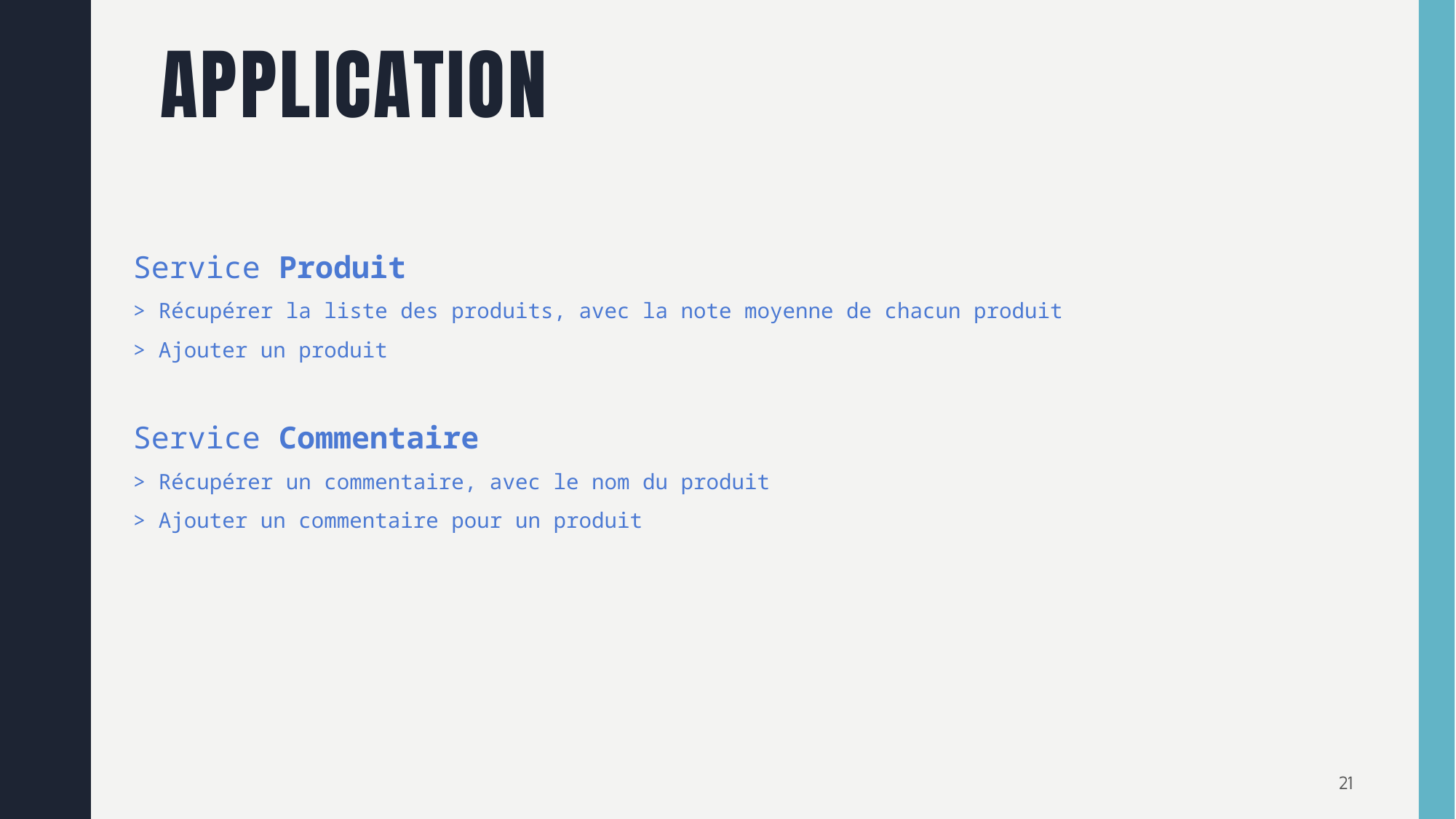

# Application
Service Produit
> Récupérer la liste des produits, avec la note moyenne de chacun produit
> Ajouter un produit

Service Commentaire
> Récupérer un commentaire, avec le nom du produit
> Ajouter un commentaire pour un produit
21